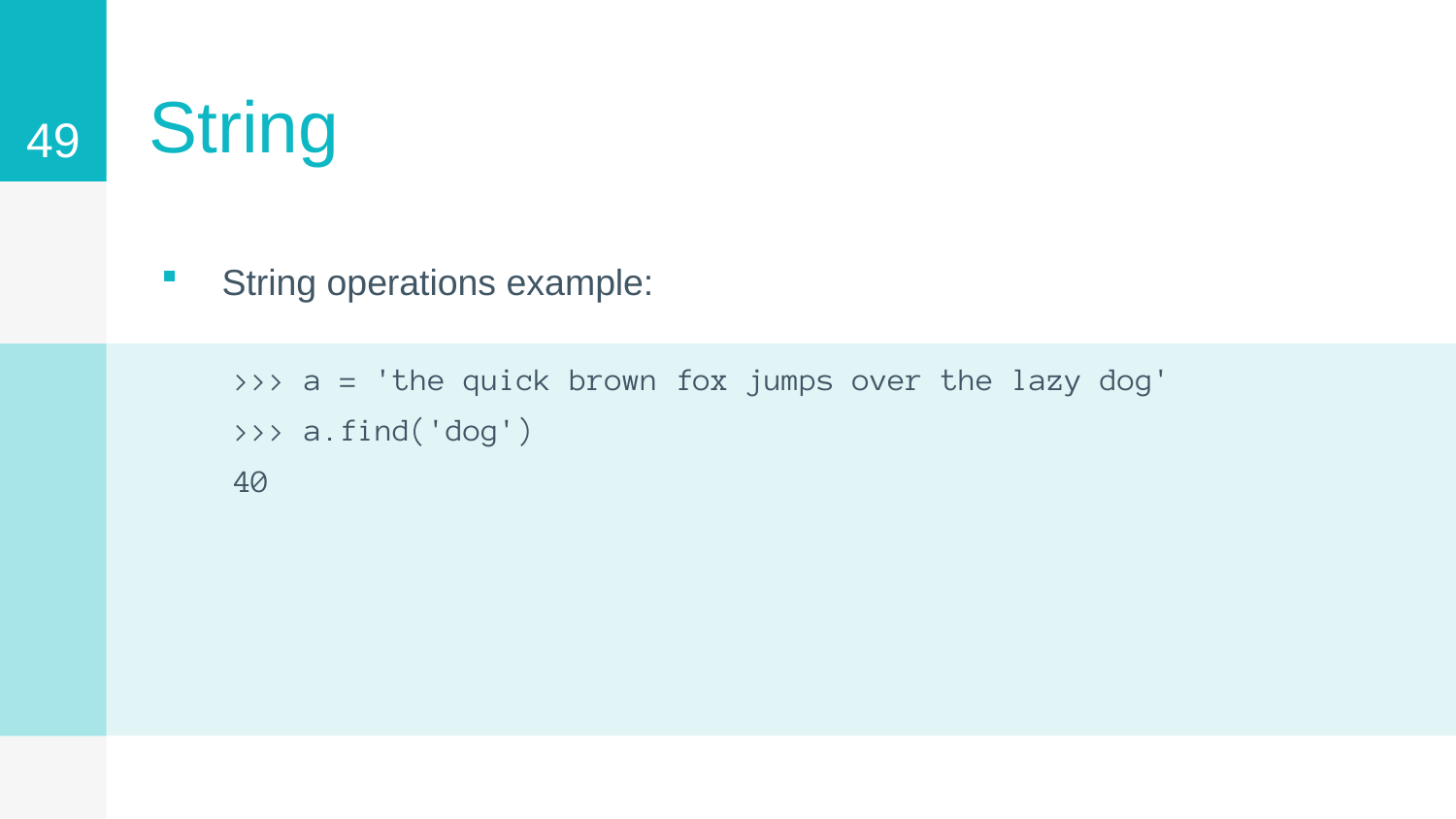

49
# String
String operations example:
>>> a = 'the quick brown fox jumps over the lazy dog'
>>> a.find('dog')
40